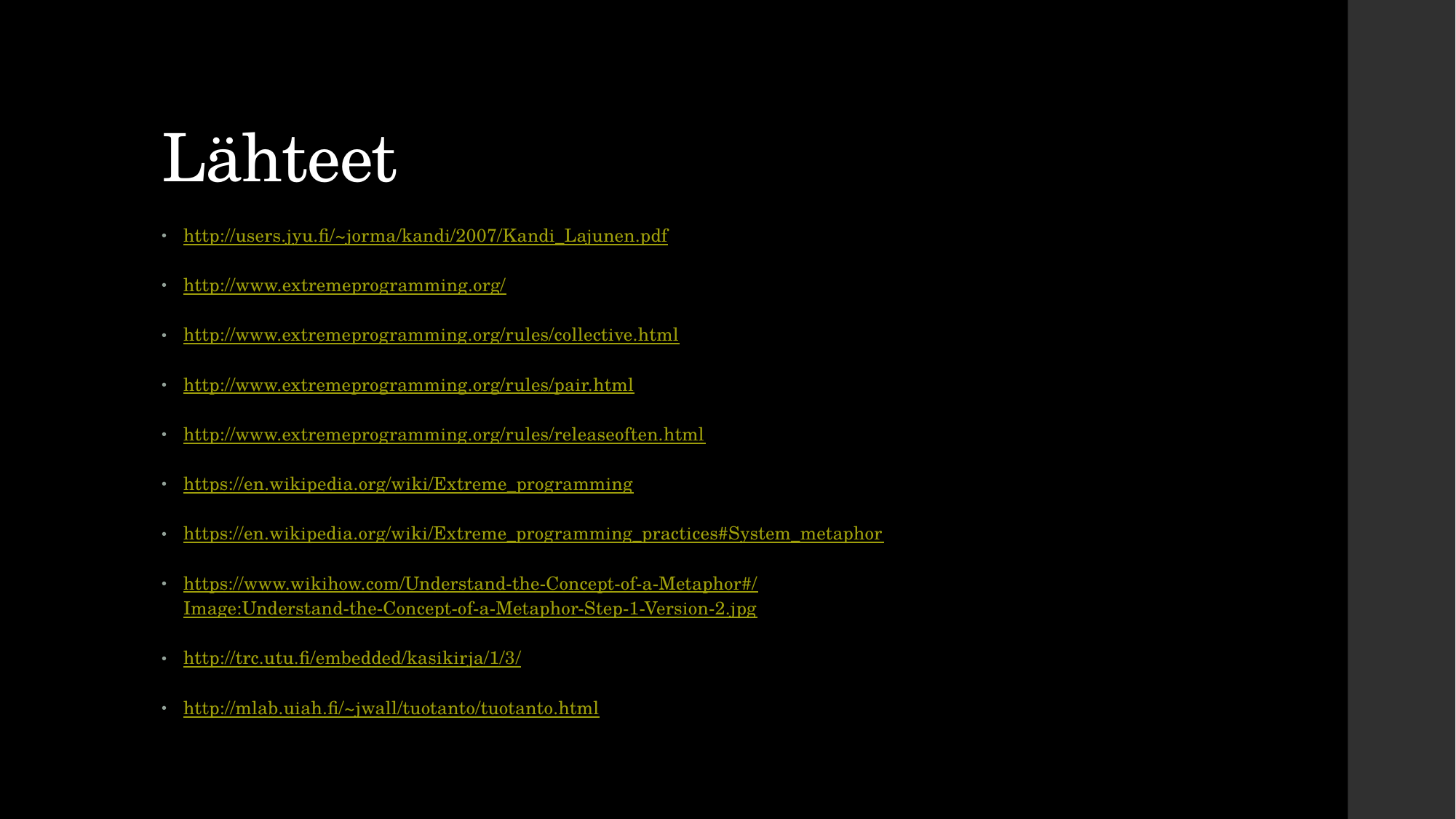

# Lähteet
http://users.jyu.fi/~jorma/kandi/2007/Kandi_Lajunen.pdf
http://www.extremeprogramming.org/
http://www.extremeprogramming.org/rules/collective.html
http://www.extremeprogramming.org/rules/pair.html
http://www.extremeprogramming.org/rules/releaseoften.html
https://en.wikipedia.org/wiki/Extreme_programming
https://en.wikipedia.org/wiki/Extreme_programming_practices#System_metaphor
https://www.wikihow.com/Understand-the-Concept-of-a-Metaphor#/Image:Understand-the-Concept-of-a-Metaphor-Step-1-Version-2.jpg
http://trc.utu.fi/embedded/kasikirja/1/3/
http://mlab.uiah.fi/~jwall/tuotanto/tuotanto.html